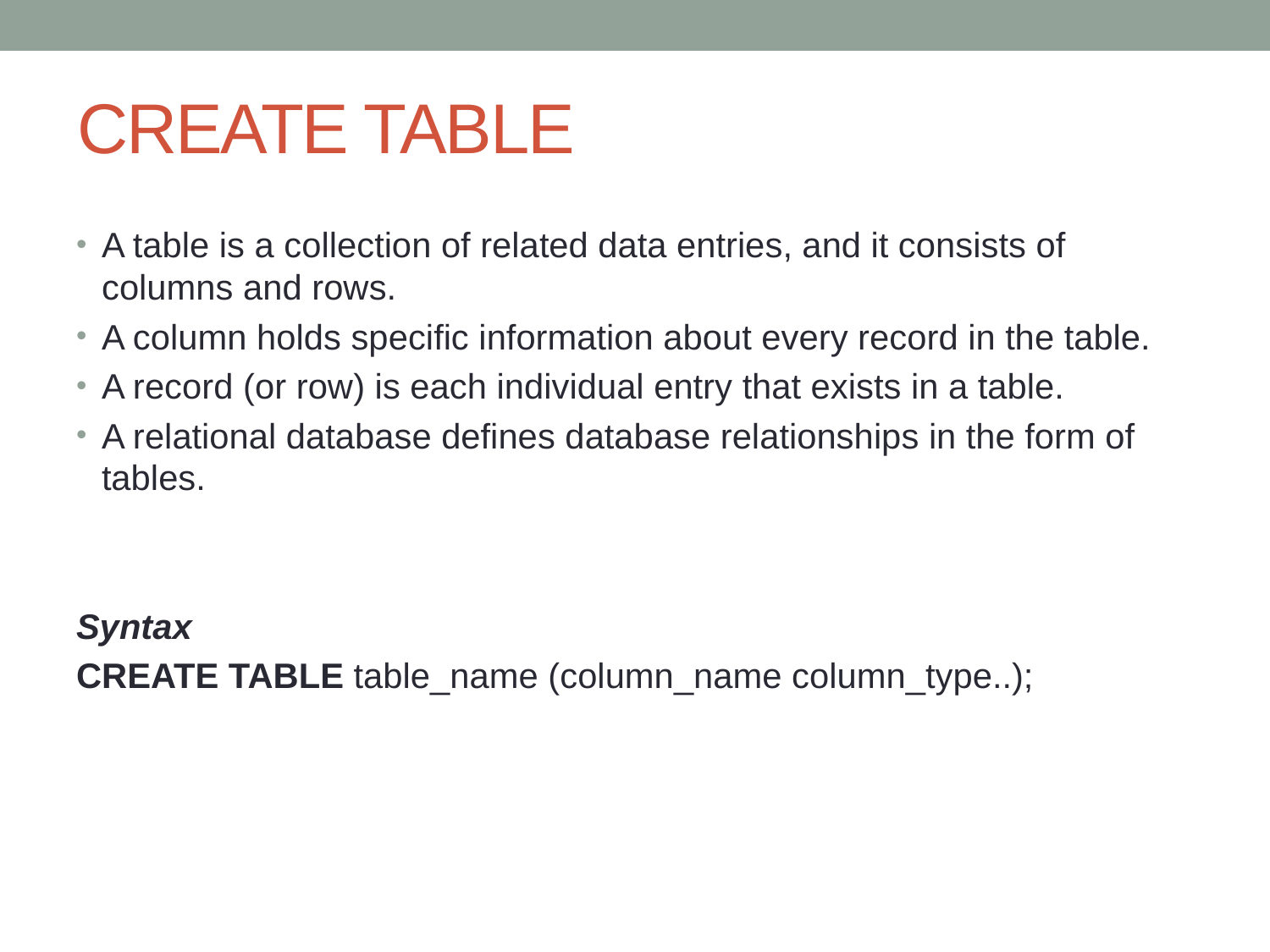

# CREATE TABLE
A table is a collection of related data entries, and it consists of columns and rows.
A column holds specific information about every record in the table.
A record (or row) is each individual entry that exists in a table.
A relational database defines database relationships in the form of tables.

Syntax
CREATE TABLE table_name (column_name column_type..);